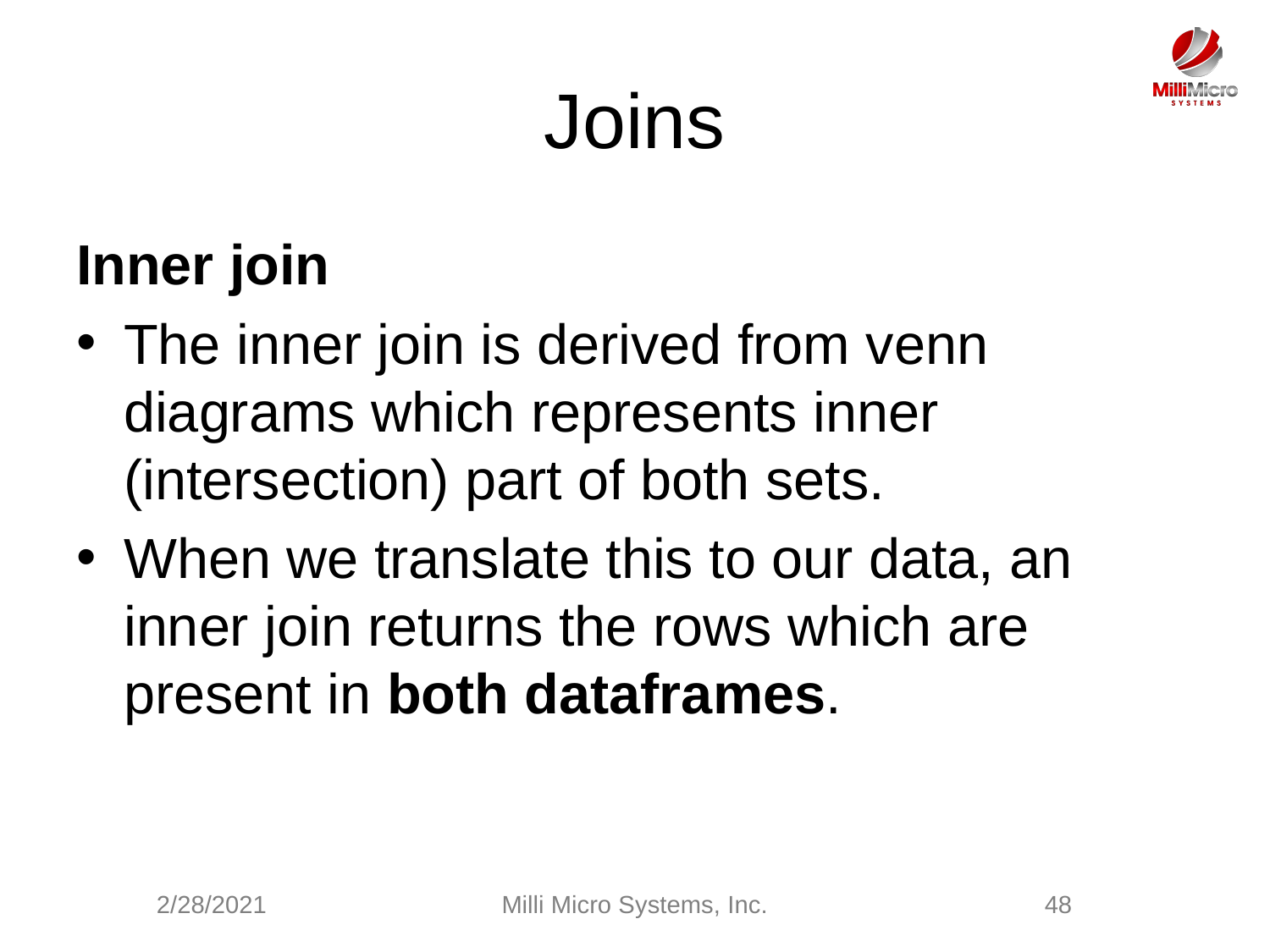

# Joins
Inner join
The inner join is derived from venn diagrams which represents inner (intersection) part of both sets.
When we translate this to our data, an inner join returns the rows which are present in both dataframes.

2/28/2021
Milli Micro Systems, Inc.
48